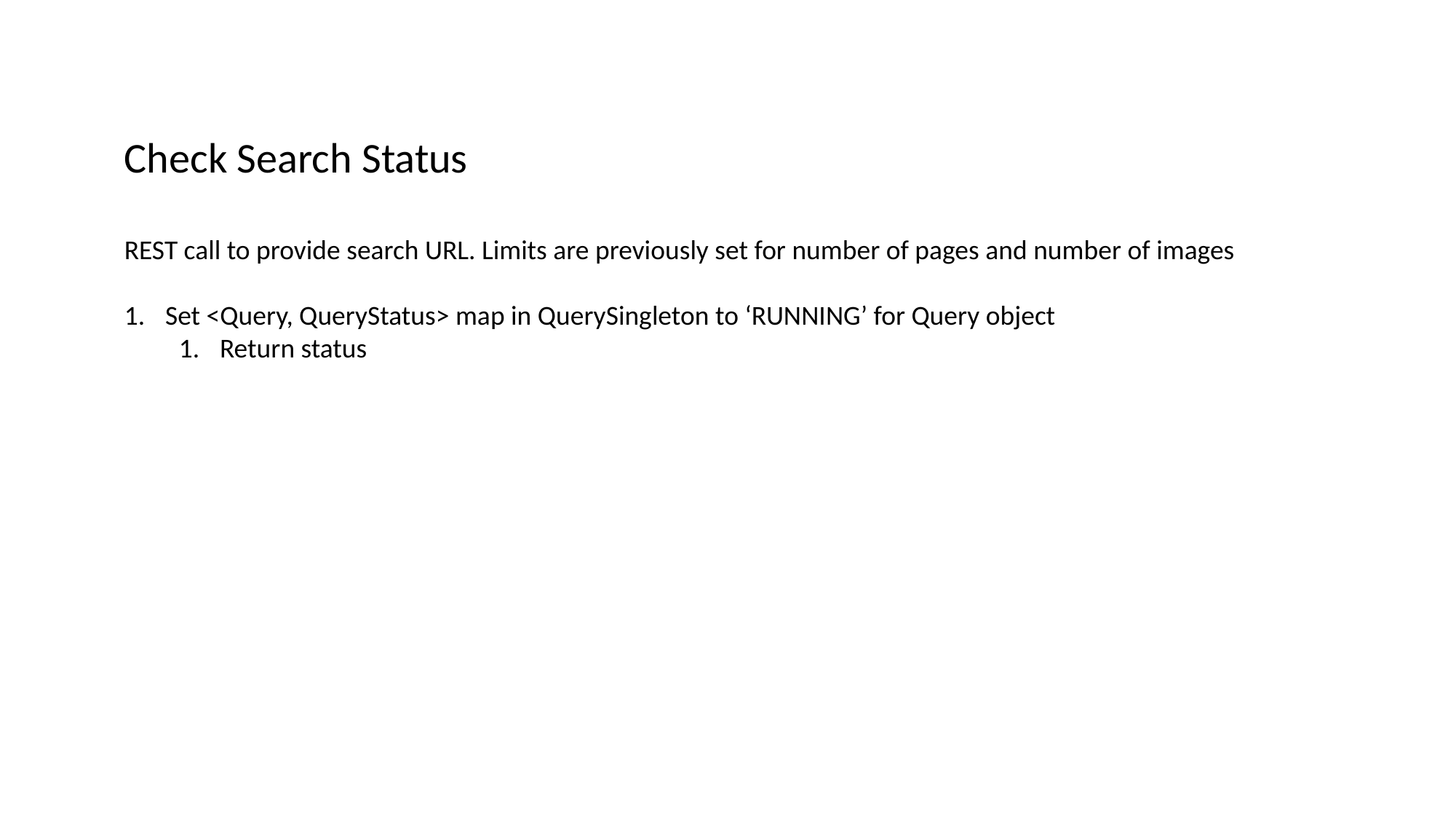

Check Search Status

REST call to provide search URL. Limits are previously set for number of pages and number of images

Set <Query, QueryStatus> map in QuerySingleton to ‘RUNNING’ for Query object
Return status